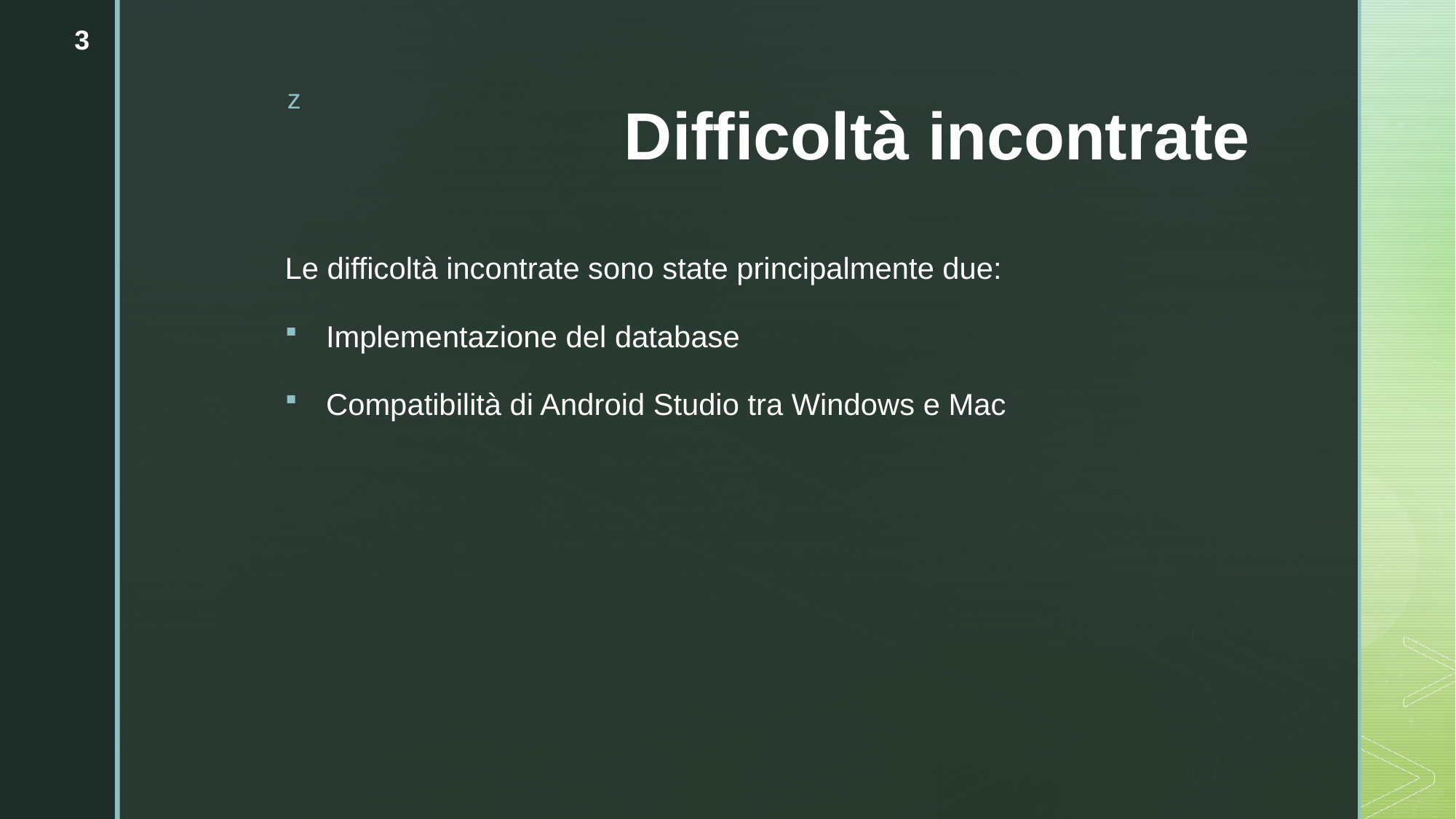

3
# Difficoltà incontrate
Le difficoltà incontrate sono state principalmente due:
Implementazione del database
Compatibilità di Android Studio tra Windows e Mac